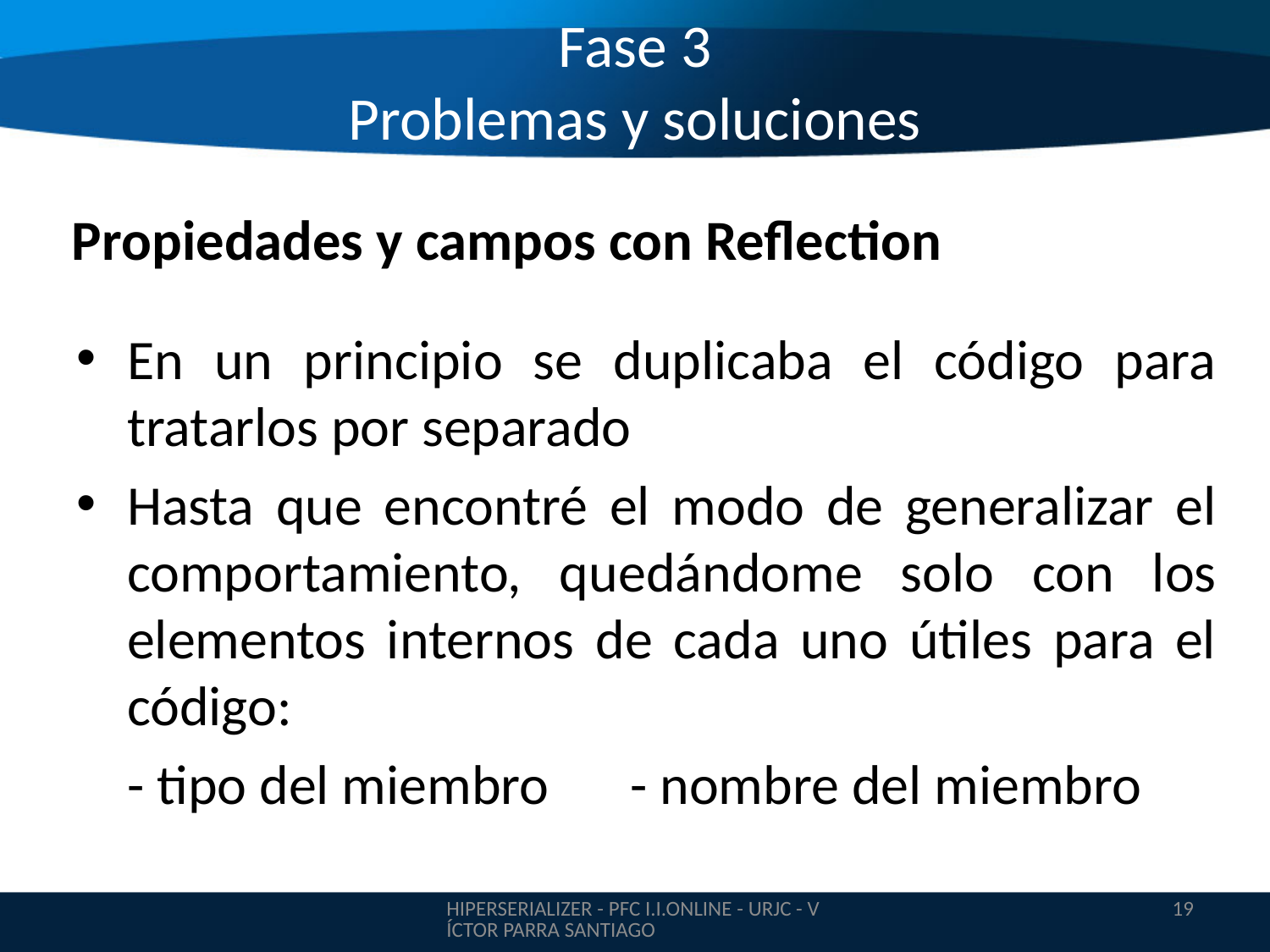

# Fase 3 Problemas y soluciones
Propiedades y campos con Reflection
En un principio se duplicaba el código para tratarlos por separado
Hasta que encontré el modo de generalizar el comportamiento, quedándome solo con los elementos internos de cada uno útiles para el código:
	- tipo del miembro 		- nombre del miembro
HIPERSERIALIZER - PFC I.I.ONLINE - URJC - VÍCTOR PARRA SANTIAGO
19